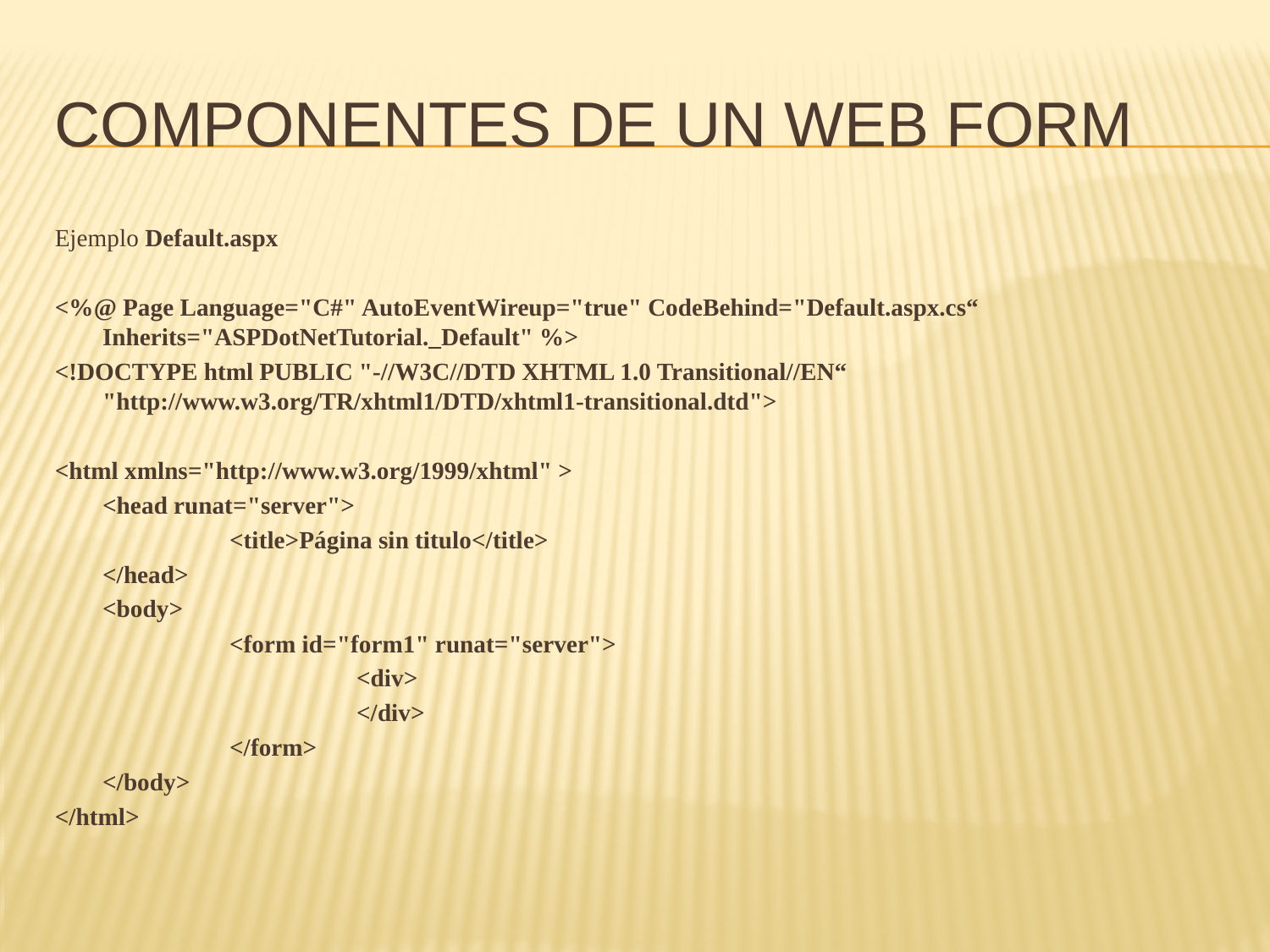

# Componentes de un Web Form
Ejemplo Default.aspx

<%@ Page Language="C#" AutoEventWireup="true" CodeBehind="Default.aspx.cs“ Inherits="ASPDotNetTutorial._Default" %>
<!DOCTYPE html PUBLIC "-//W3C//DTD XHTML 1.0 Transitional//EN“ "http://www.w3.org/TR/xhtml1/DTD/xhtml1-transitional.dtd">

<html xmlns="http://www.w3.org/1999/xhtml" >
	<head runat="server">
		<title>Página sin titulo</title>
	</head>
	<body>
		<form id="form1" runat="server">
			<div>
			</div>
		</form>
	</body>
</html>